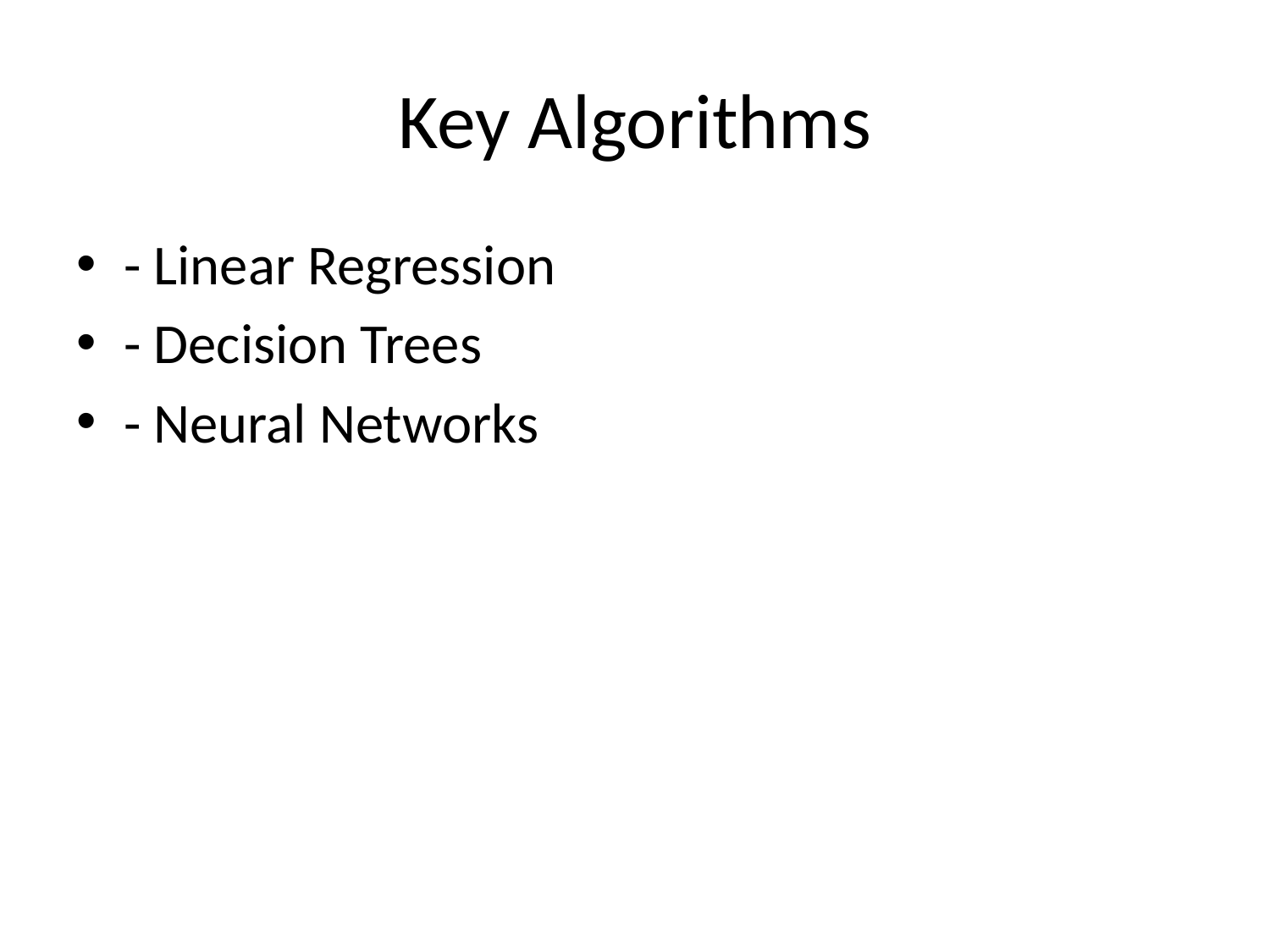

# Key Algorithms
- Linear Regression
- Decision Trees
- Neural Networks